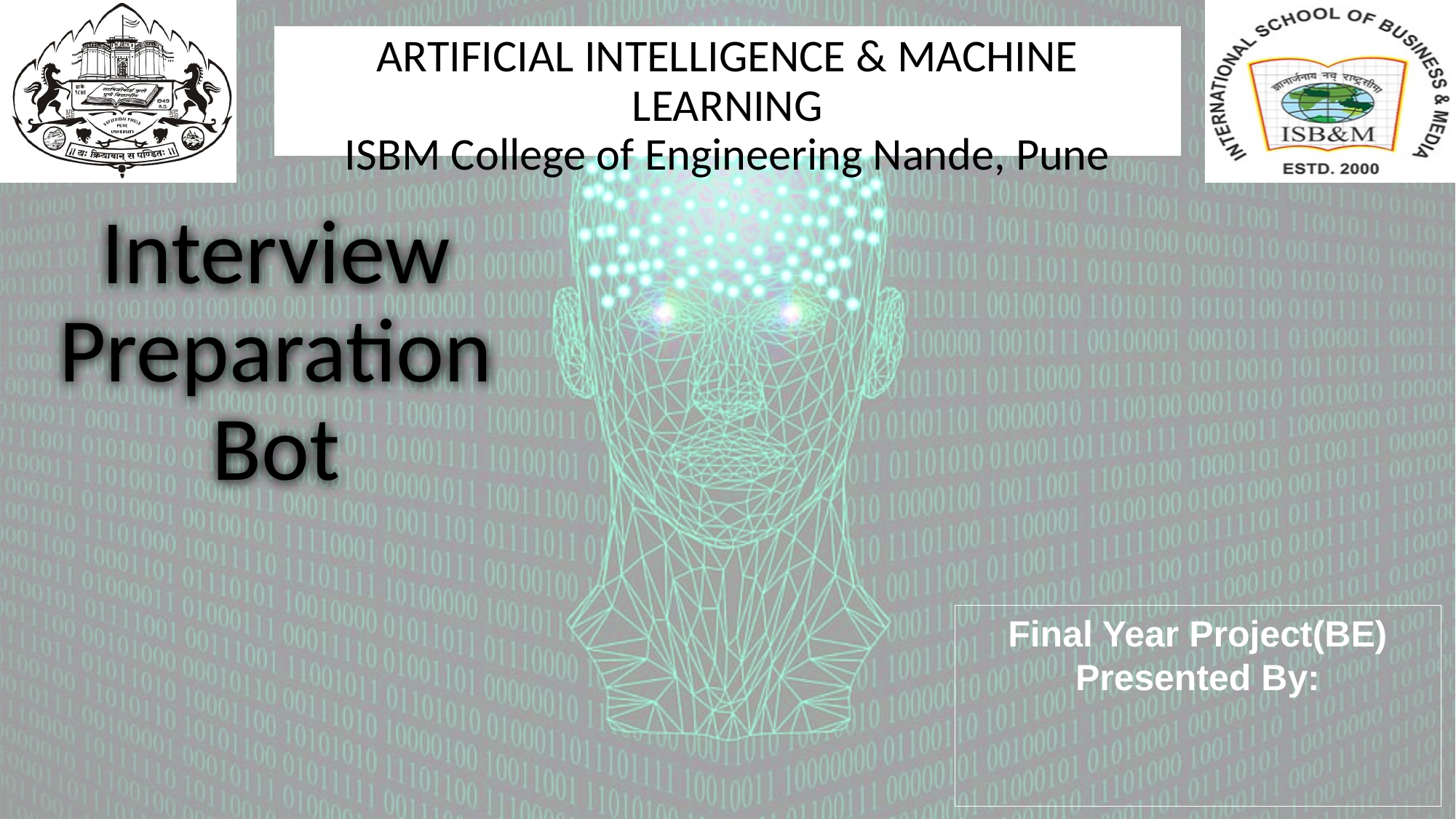

# Interview Preparation Bot
Final Year Project(BE)
Presented By: